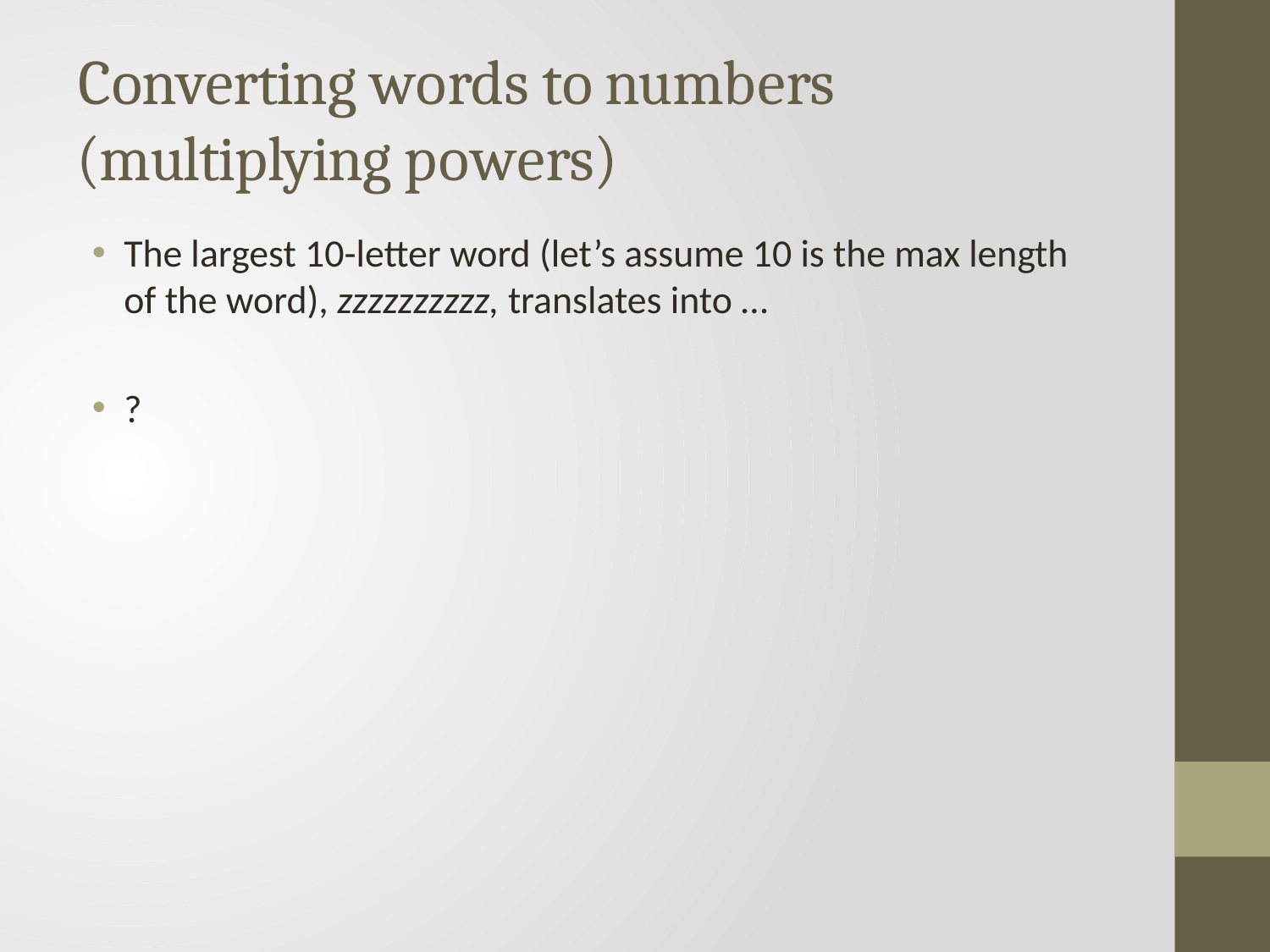

# Converting words to numbers (multiplying powers)
The largest 10-letter word (let’s assume 10 is the max length of the word), zzzzzzzzzz, translates into …

?